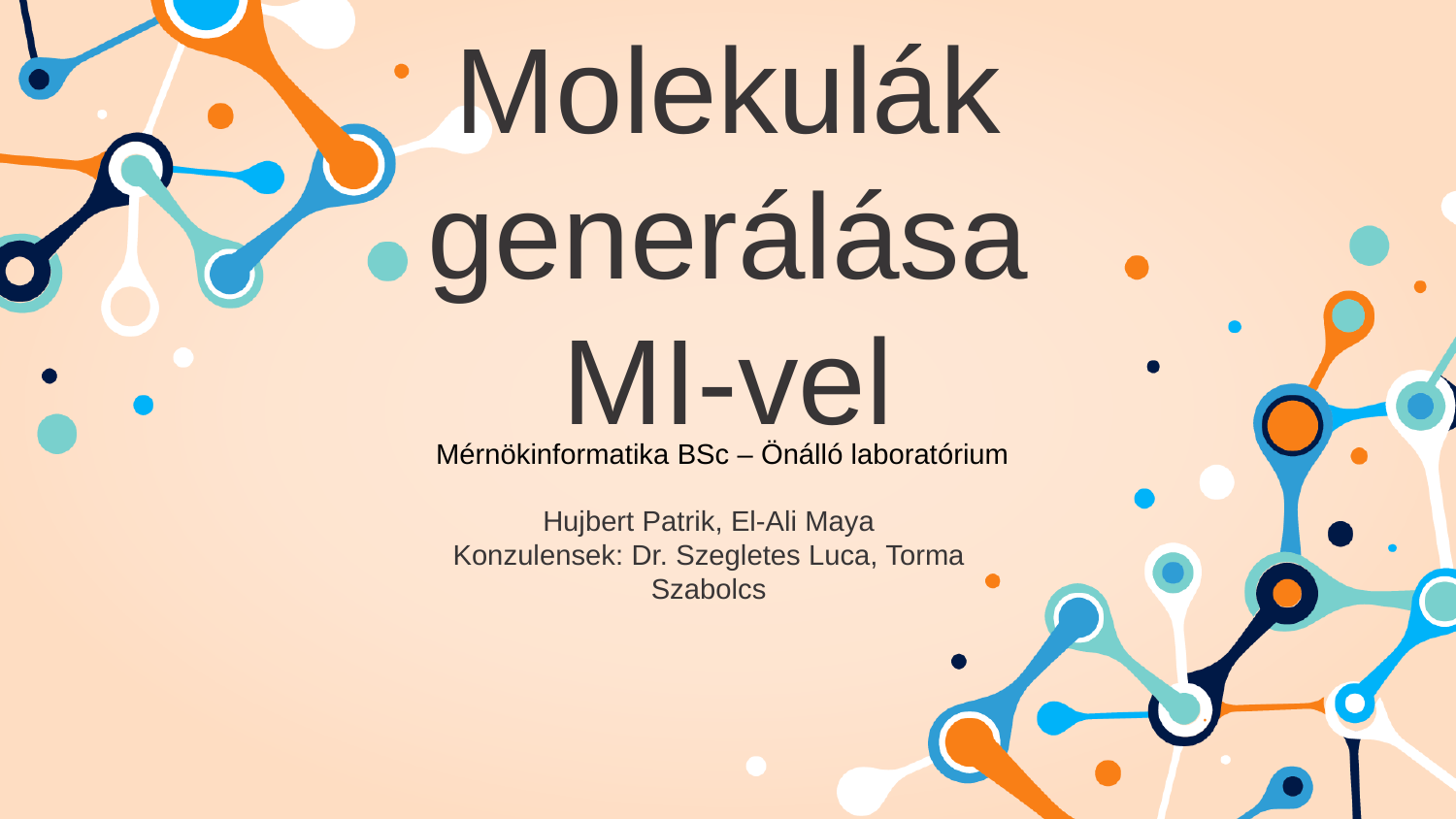

# Molekulák generálása MI-vel
Mérnökinformatika BSc – Önálló laboratórium
Hujbert Patrik, El-Ali Maya
Konzulensek: Dr. Szegletes Luca, Torma Szabolcs